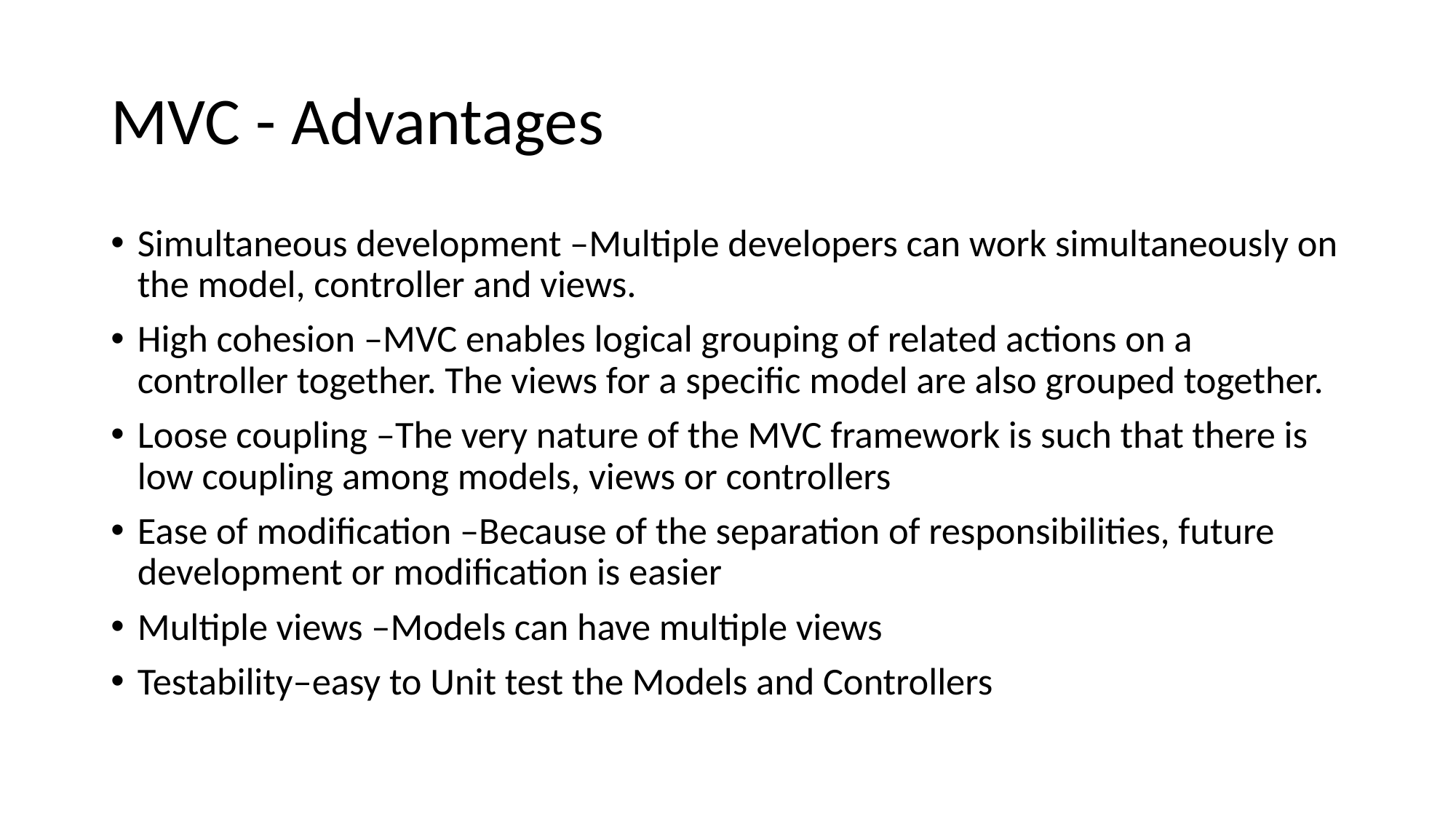

# MVC - Advantages
Simultaneous development –Multiple developers can work simultaneously on the model, controller and views.
High cohesion –MVC enables logical grouping of related actions on a controller together. The views for a specific model are also grouped together.
Loose coupling –The very nature of the MVC framework is such that there is low coupling among models, views or controllers
Ease of modification –Because of the separation of responsibilities, future development or modification is easier
Multiple views –Models can have multiple views
Testability–easy to Unit test the Models and Controllers